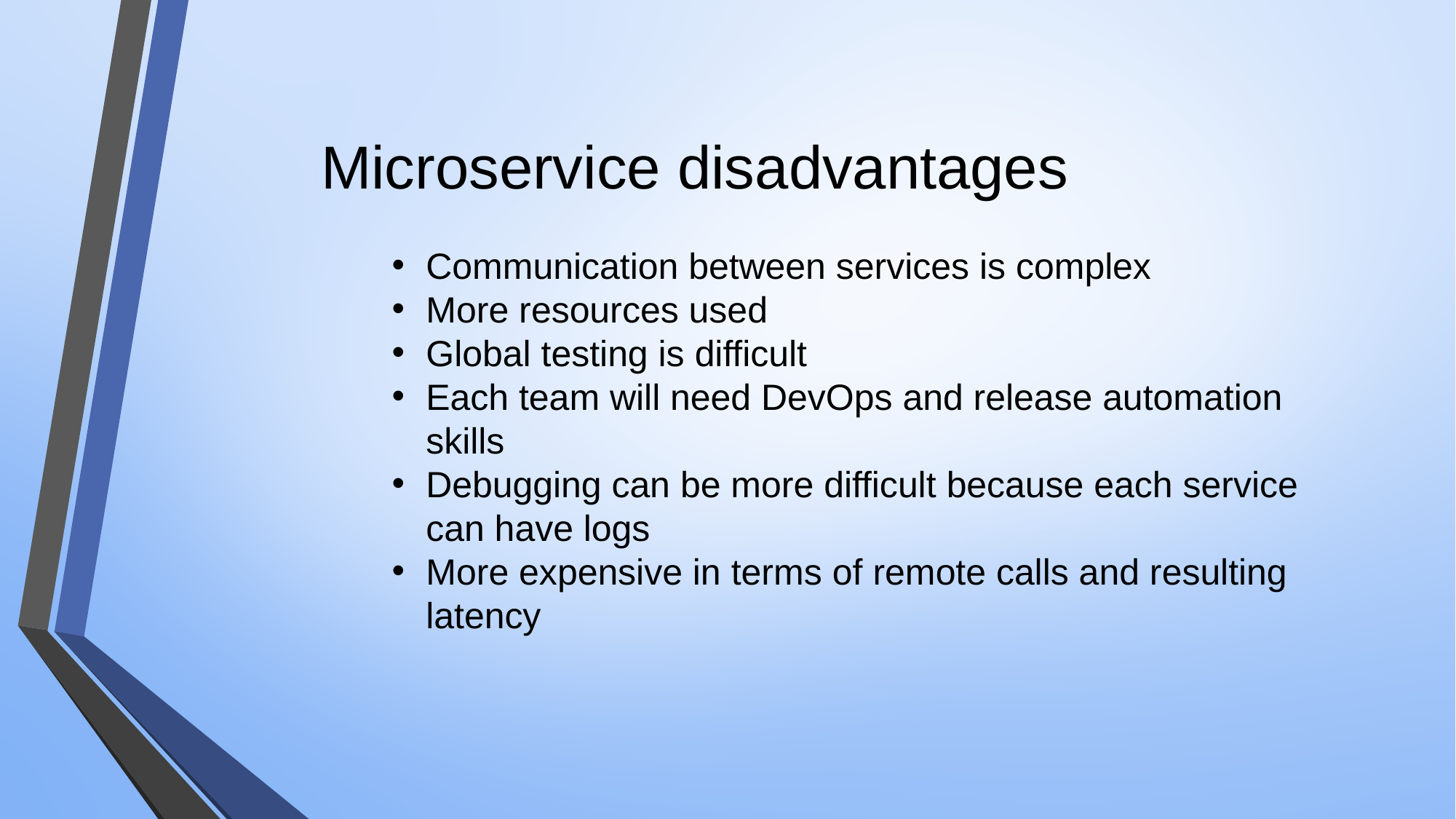

Microservice disadvantages
Communication between services is complex
More resources used
Global testing is difficult
Each team will need DevOps and release automation skills
Debugging can be more difficult because each service can have logs
More expensive in terms of remote calls and resulting latency